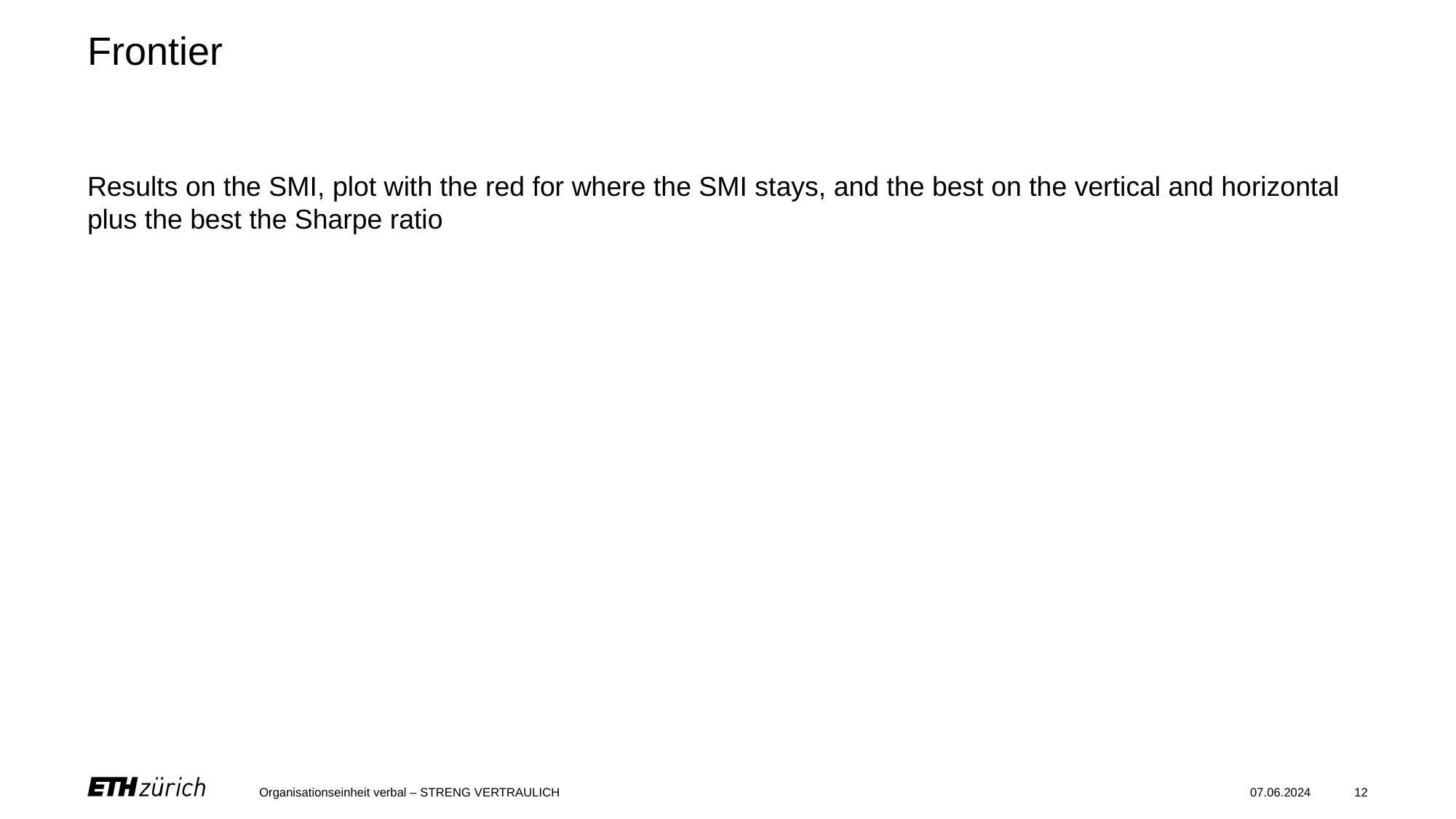

# Frontier
Results on the SMI, plot with the red for where the SMI stays, and the best on the vertical and horizontal plus the best the Sharpe ratio
Organisationseinheit verbal – STRENG VERTRAULICH
07.06.2024
12